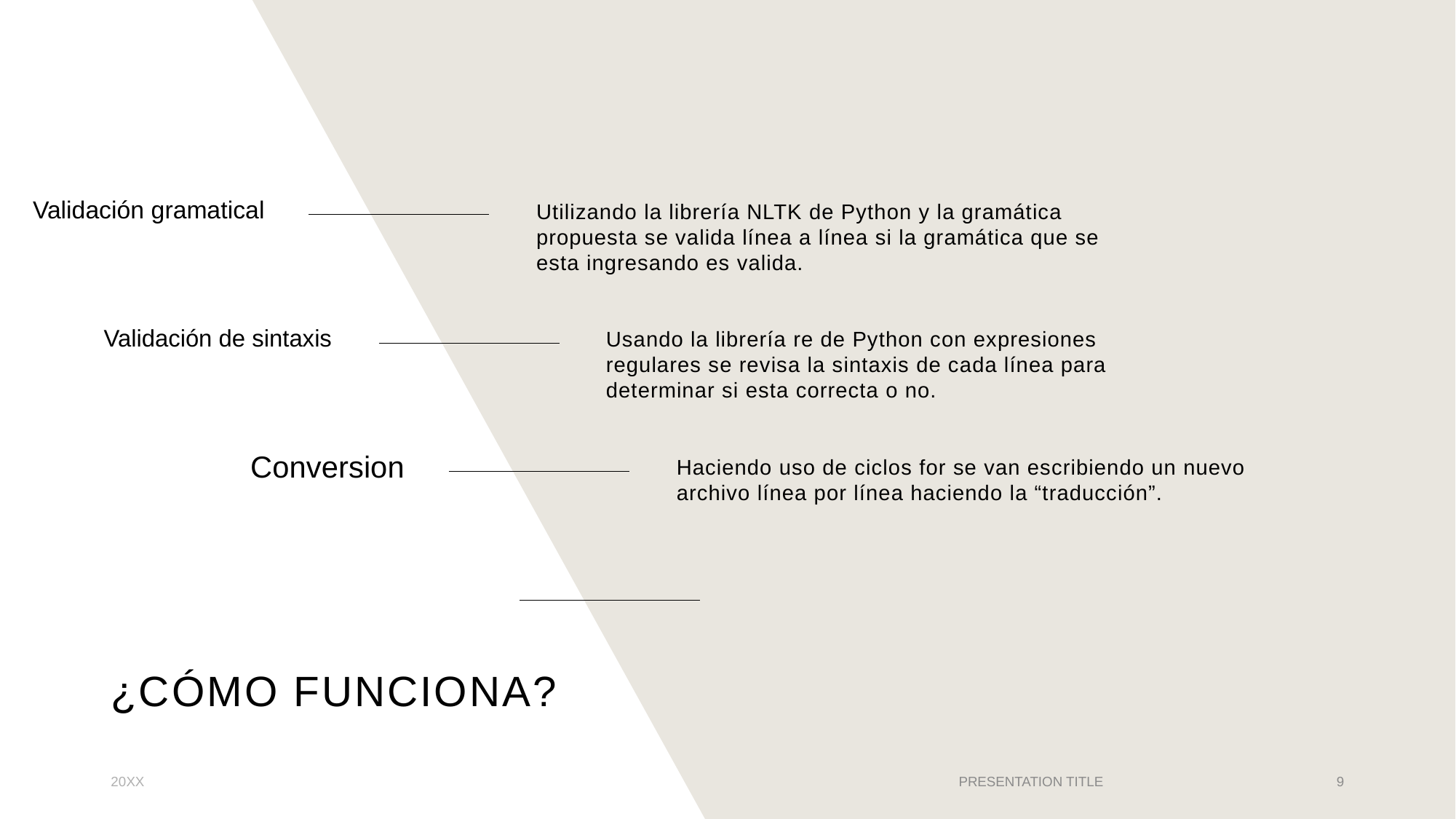

Validación gramatical
Utilizando la librería NLTK de Python y la gramática propuesta se valida línea a línea si la gramática que se esta ingresando es valida.
Validación de sintaxis
Usando la librería re de Python con expresiones regulares se revisa la sintaxis de cada línea para determinar si esta correcta o no.
Conversion
Haciendo uso de ciclos for se van escribiendo un nuevo archivo línea por línea haciendo la “traducción”.
# ¿CÓMO FUNCIONA?
20XX
PRESENTATION TITLE
9